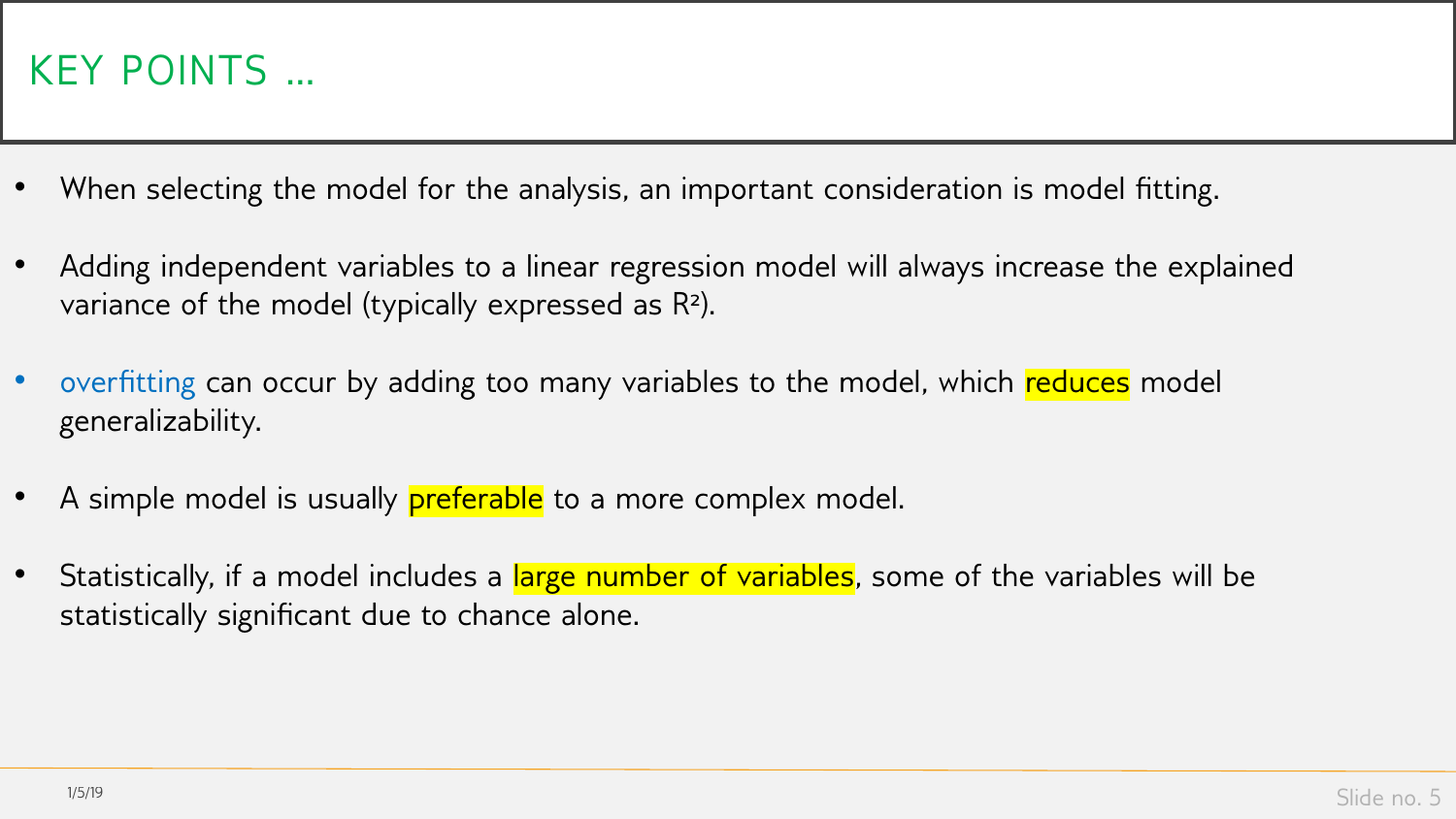

# Key points …
When selecting the model for the analysis, an important consideration is model fitting.

Adding independent variables to a linear regression model will always increase the explained variance of the model (typically expressed as R²).

overfitting can occur by adding too many variables to the model, which reduces model generalizability.

A simple model is usually preferable to a more complex model.

Statistically, if a model includes a large number of variables, some of the variables will be statistically significant due to chance alone.
1/5/19
Slide no. 5